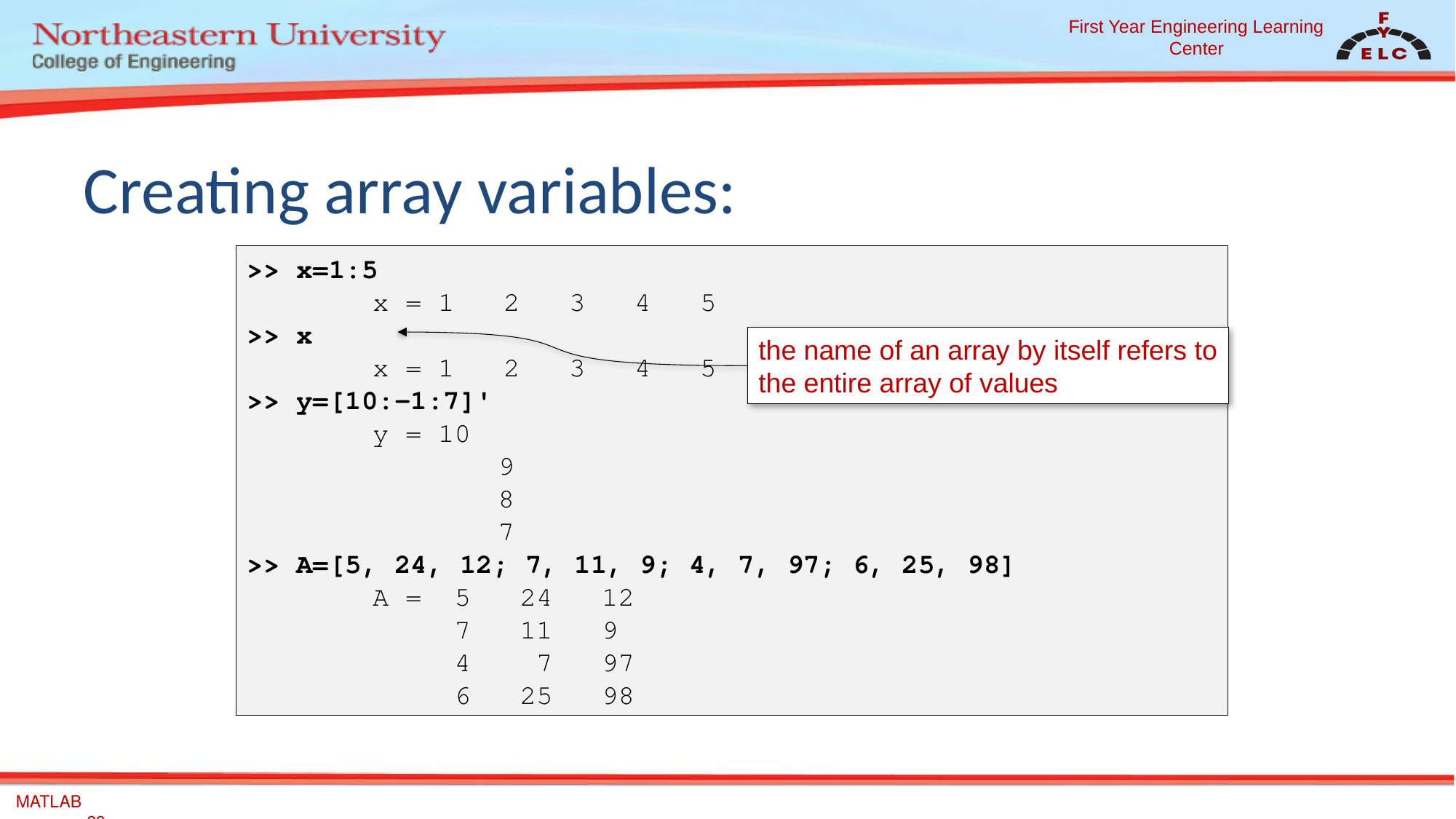

# Creating array variables:
>> x=1:5
	 x = 1   2   3   4   5
>> x
	 x = 1   2   3   4   5
>> y=[10:-1:7]'
	 y = 10
		  9
		  8
		  7
>> A=[5, 24, 12; 7, 11, 9; 4, 7, 97; 6, 25, 98]
	 A =  5   24   12
  	      7   11   9
	      4    7   97
	      6   25   98
the name of an array by itself refers to
the entire array of values